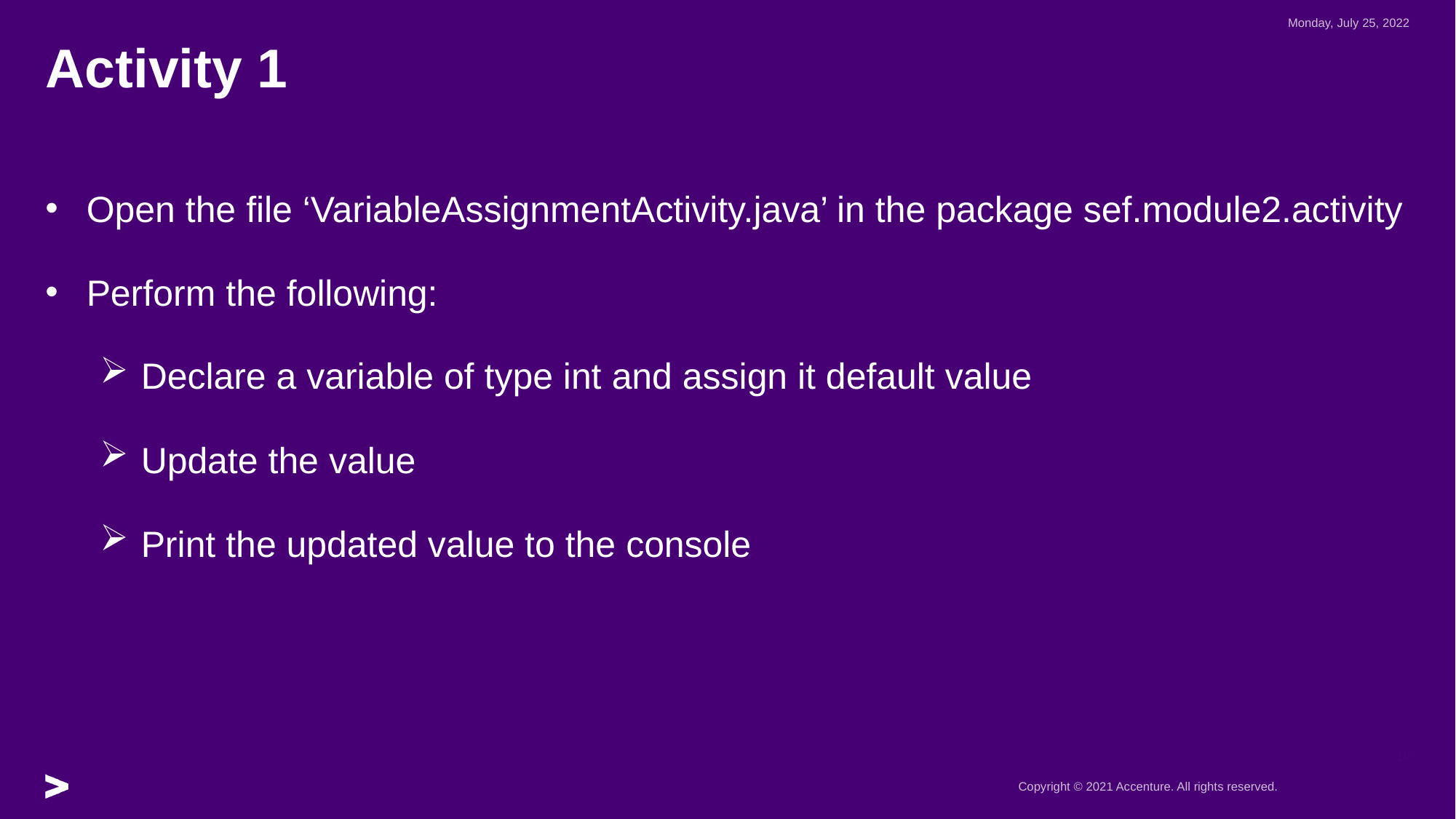

Monday, July 25, 2022
# Activity 1
Open the file ‘VariableAssignmentActivity.java’ in the package sef.module2.activity
Perform the following:
Declare a variable of type int and assign it default value
Update the value
Print the updated value to the console

19